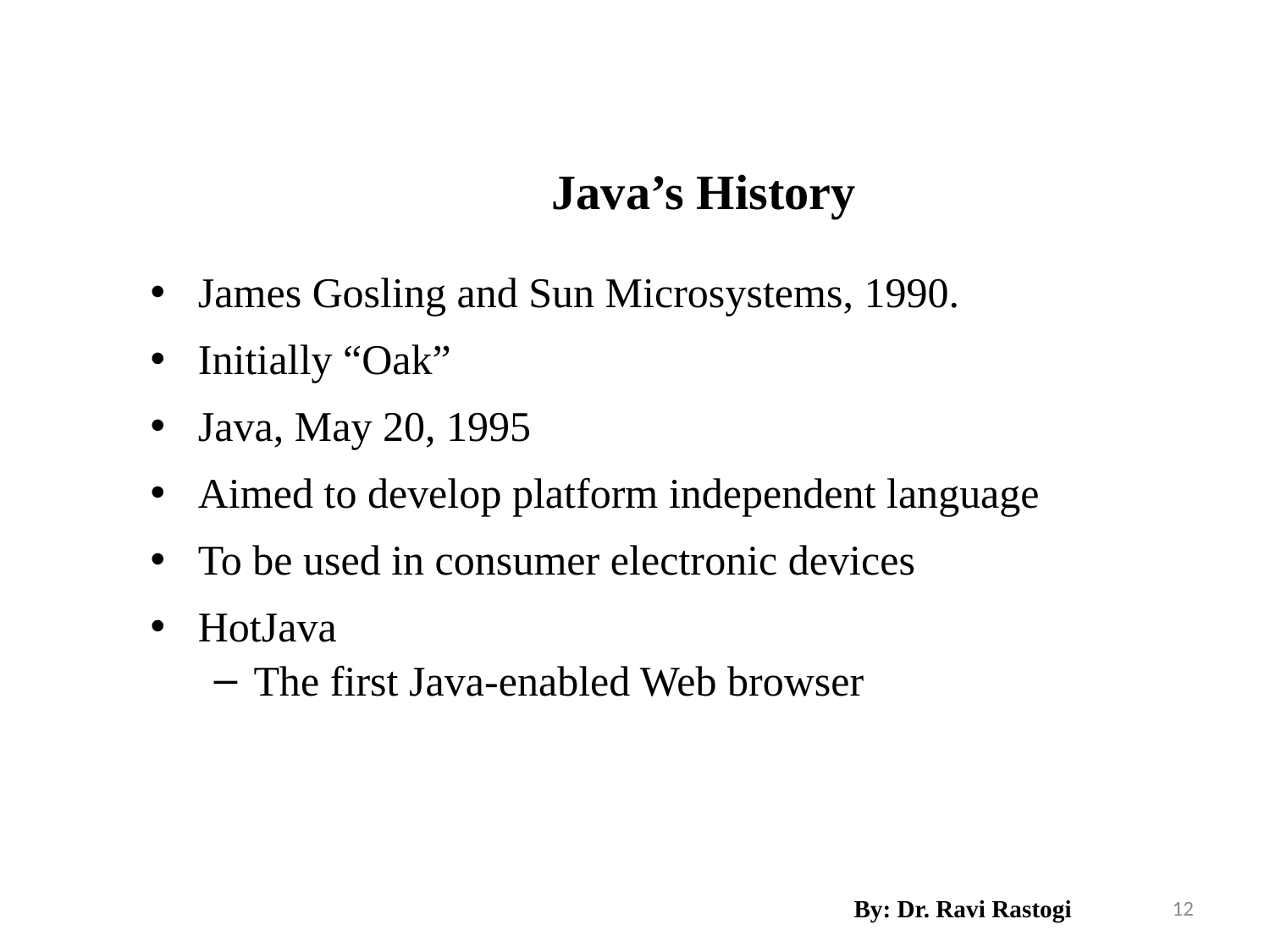

SCHOOL OF ENGINEERING & TECHNOLOGY
DEPARTMENT OF COMPUTER SCIENCE AND ENGINEERING
Java’s History
James Gosling and Sun Microsystems, 1990.
Initially “Oak”
Java, May 20, 1995
Aimed to develop platform independent language
To be used in consumer electronic devices
HotJava
The first Java-enabled Web browser
By: Dr. Ravi Rastogi
12